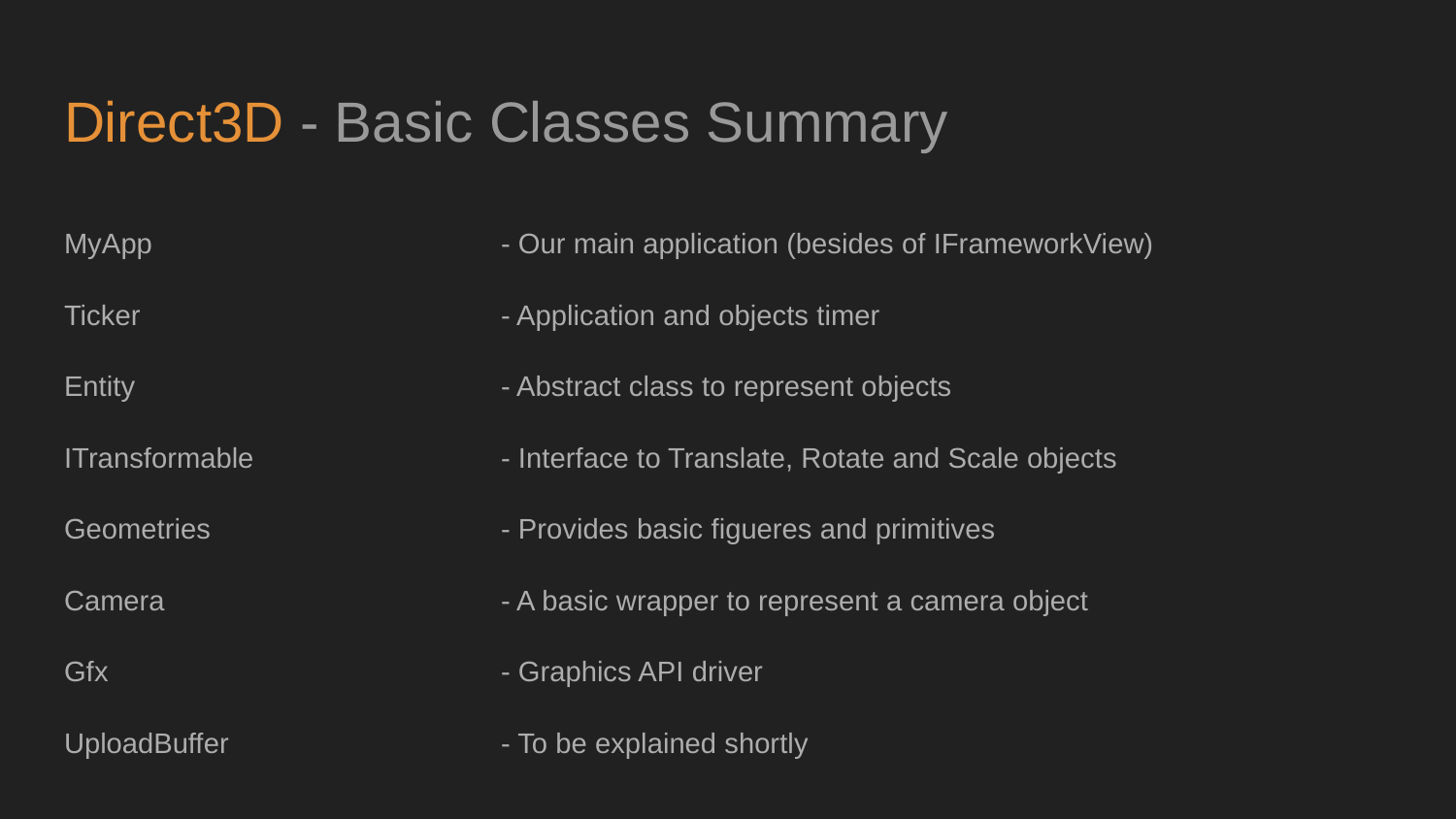

# Direct3D - Basic Classes Summary
MyApp			- Our main application (besides of IFrameworkView)
Ticker			- Application and objects timer
Entity			- Abstract class to represent objects
ITransformable 		- Interface to Translate, Rotate and Scale objects
Geometries		- Provides basic figueres and primitives
Camera			- A basic wrapper to represent a camera object
Gfx			- Graphics API driver
UploadBuffer		- To be explained shortly